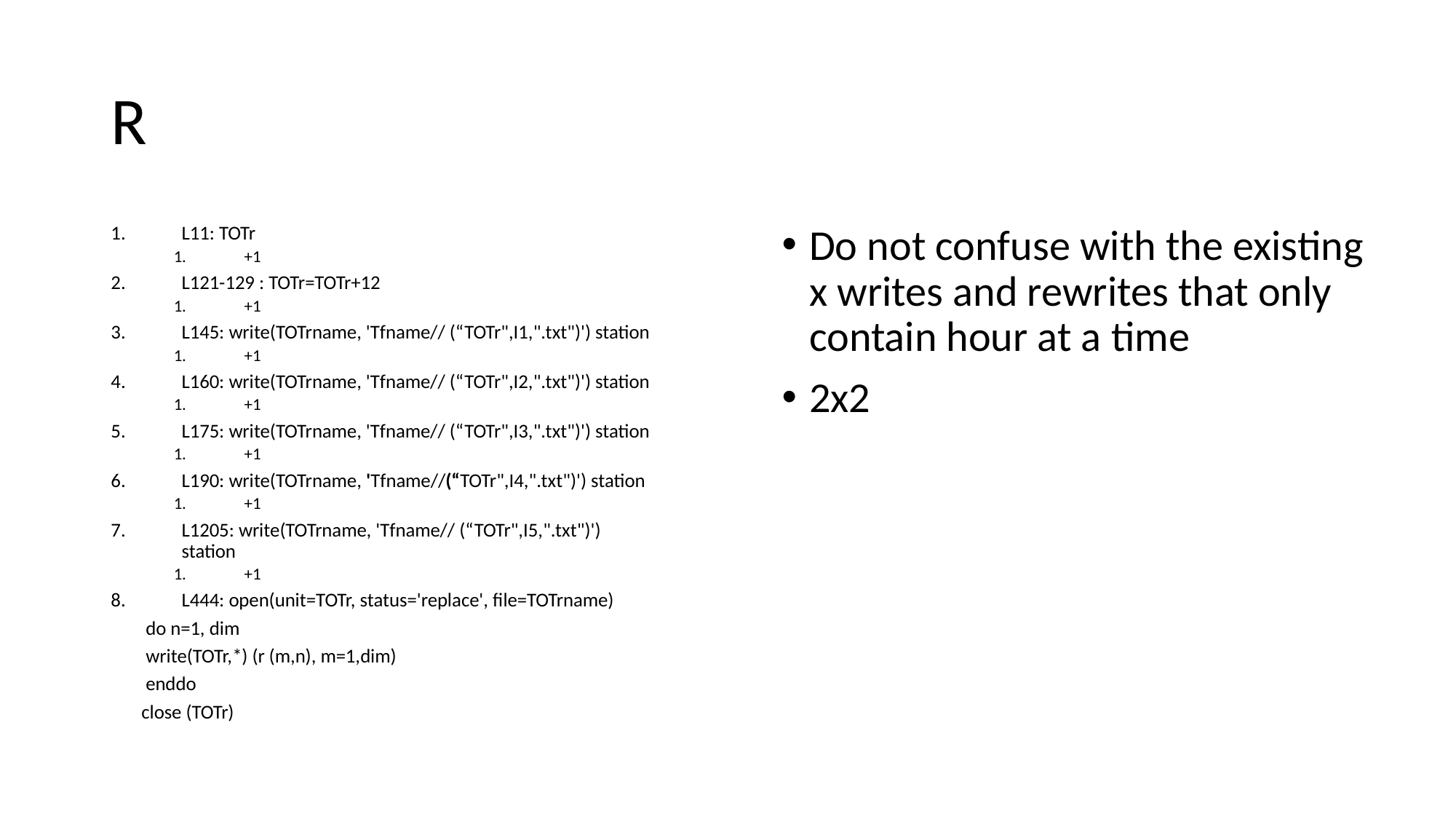

# R
L11: TOTr
+1
L121-129 : TOTr=TOTr+12
+1
L145: write(TOTrname, 'Tfname// (“TOTr",I1,".txt")') station
+1
L160: write(TOTrname, 'Tfname// (“TOTr",I2,".txt")') station
+1
L175: write(TOTrname, 'Tfname// (“TOTr",I3,".txt")') station
+1
L190: write(TOTrname, 'Tfname//(“TOTr",I4,".txt")') station
+1
L1205: write(TOTrname, 'Tfname// (“TOTr",I5,".txt")') station
+1
L444: open(unit=TOTr, status='replace', file=TOTrname)
        do n=1, dim
        write(TOTr,*) (r (m,n), m=1,dim)
        enddo
       close (TOTr)

Do not confuse with the existing x writes and rewrites that only contain hour at a time
2x2